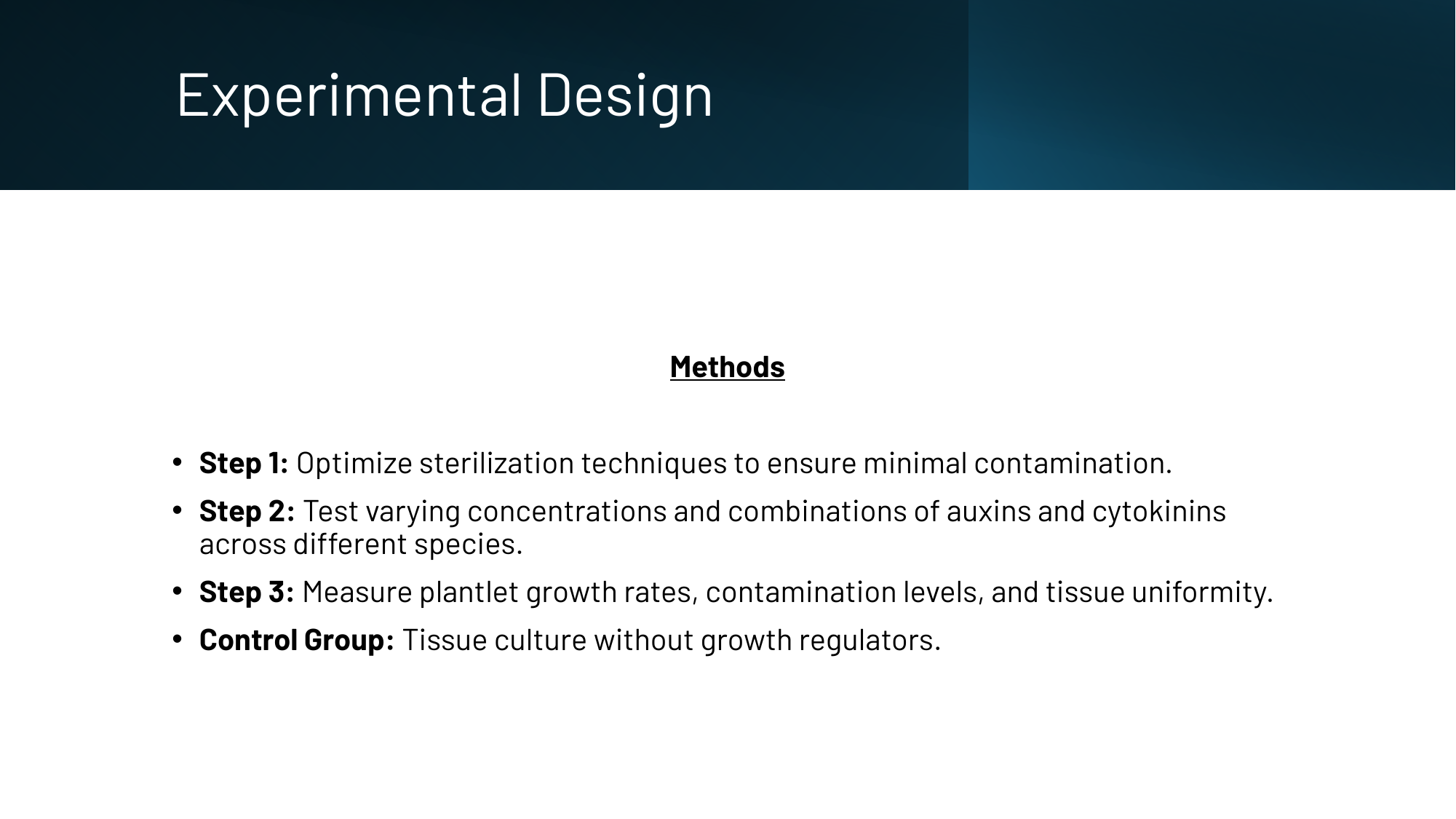

# Experimental Design
Methods

Step 1: Optimize sterilization techniques to ensure minimal contamination.
Step 2: Test varying concentrations and combinations of auxins and cytokinins across different species.
Step 3: Measure plantlet growth rates, contamination levels, and tissue uniformity.
Control Group: Tissue culture without growth regulators.